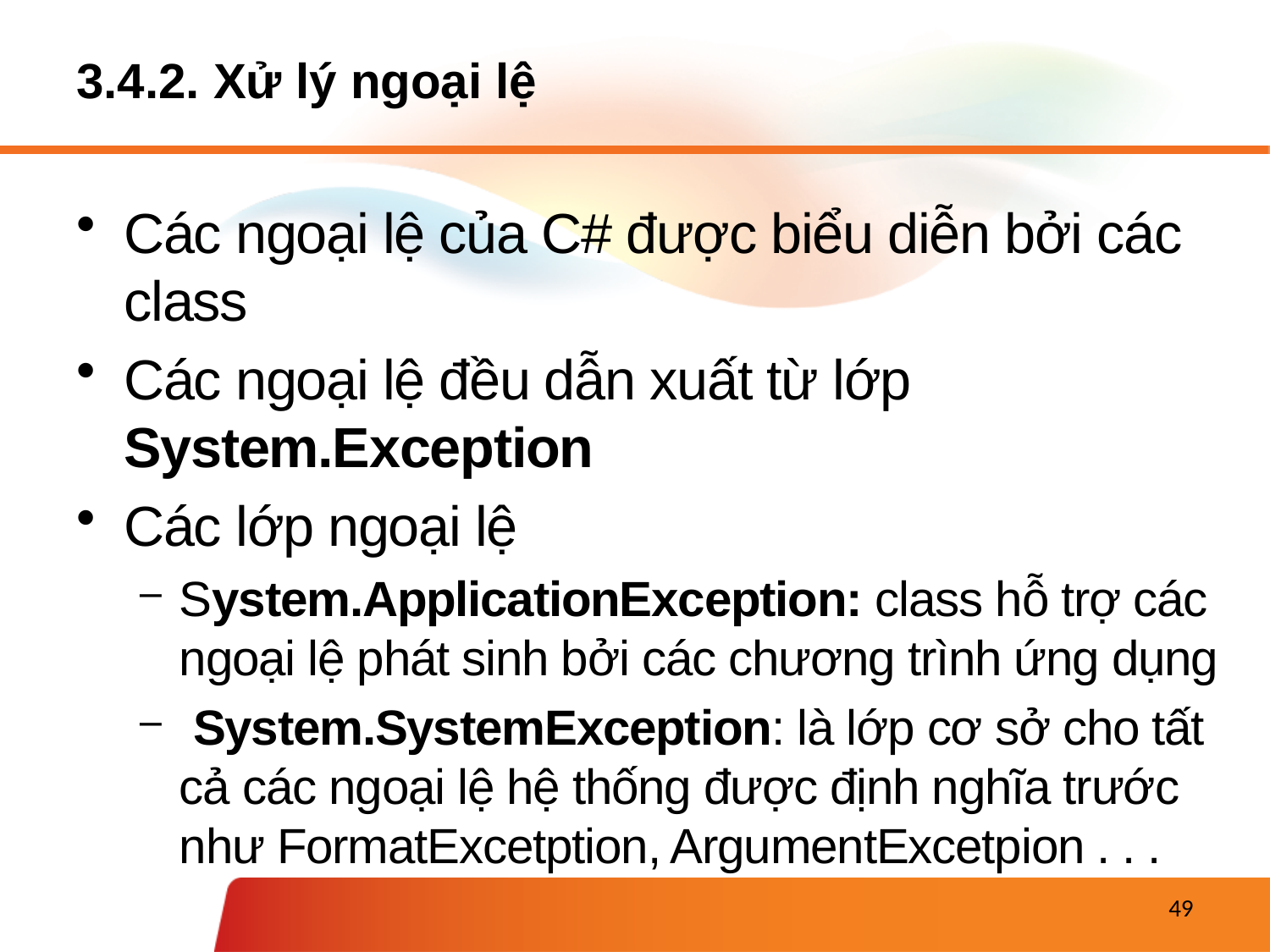

# 3.4.2. Xử lý ngoại lệ
Các ngoại lệ của C# được biểu diễn bởi các class
Các ngoại lệ đều dẫn xuất từ lớp System.Exception
Các lớp ngoại lệ
System.ApplicationException: class hỗ trợ các ngoại lệ phát sinh bởi các chương trình ứng dụng
 System.SystemException: là lớp cơ sở cho tất cả các ngoại lệ hệ thống được định nghĩa trước như FormatExcetption, ArgumentExcetpion . . .
49